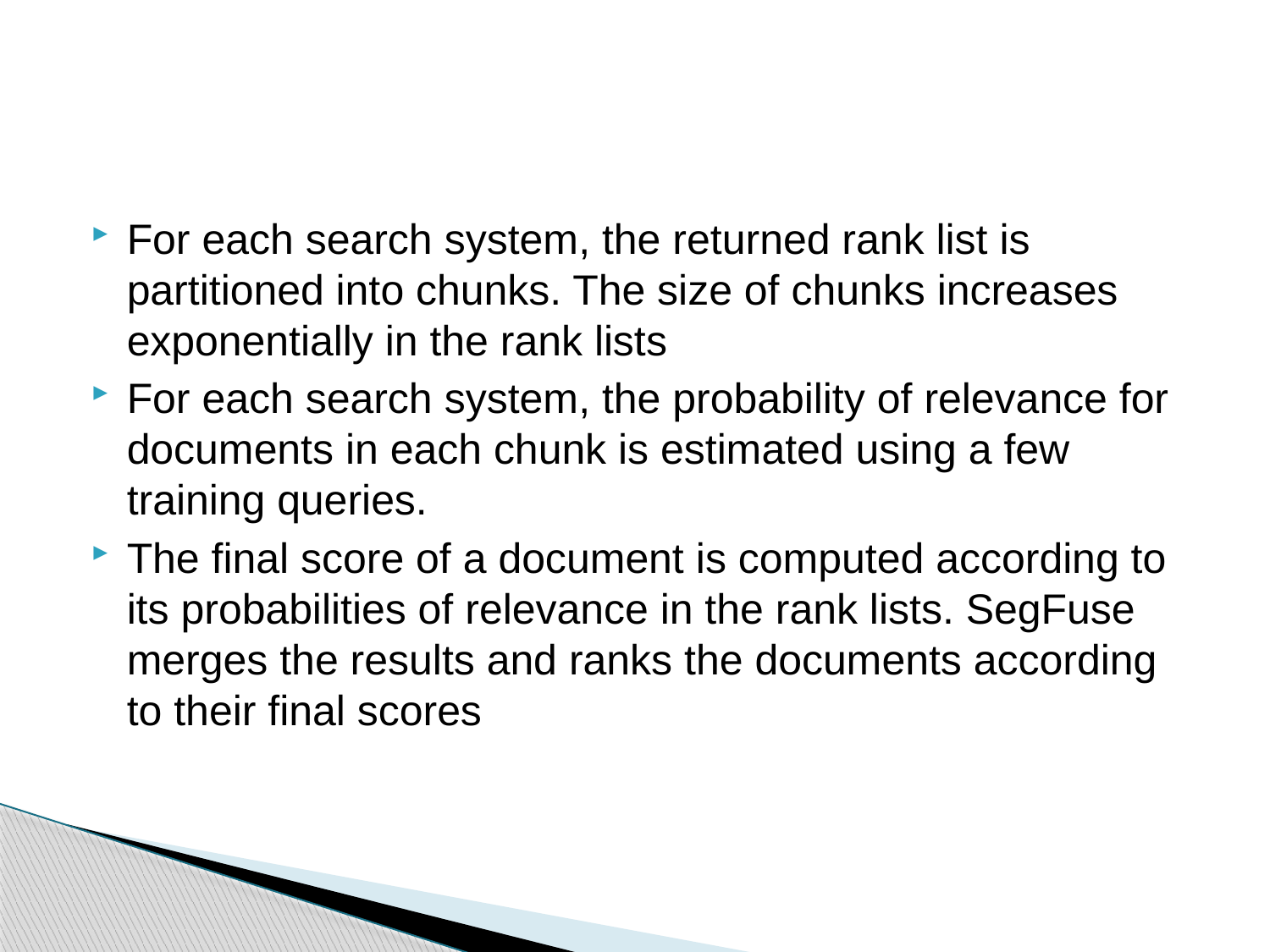

#
For each search system, the returned rank list is partitioned into chunks. The size of chunks increases exponentially in the rank lists
For each search system, the probability of relevance for documents in each chunk is estimated using a few training queries.
The final score of a document is computed according to its probabilities of relevance in the rank lists. SegFuse merges the results and ranks the documents according to their final scores